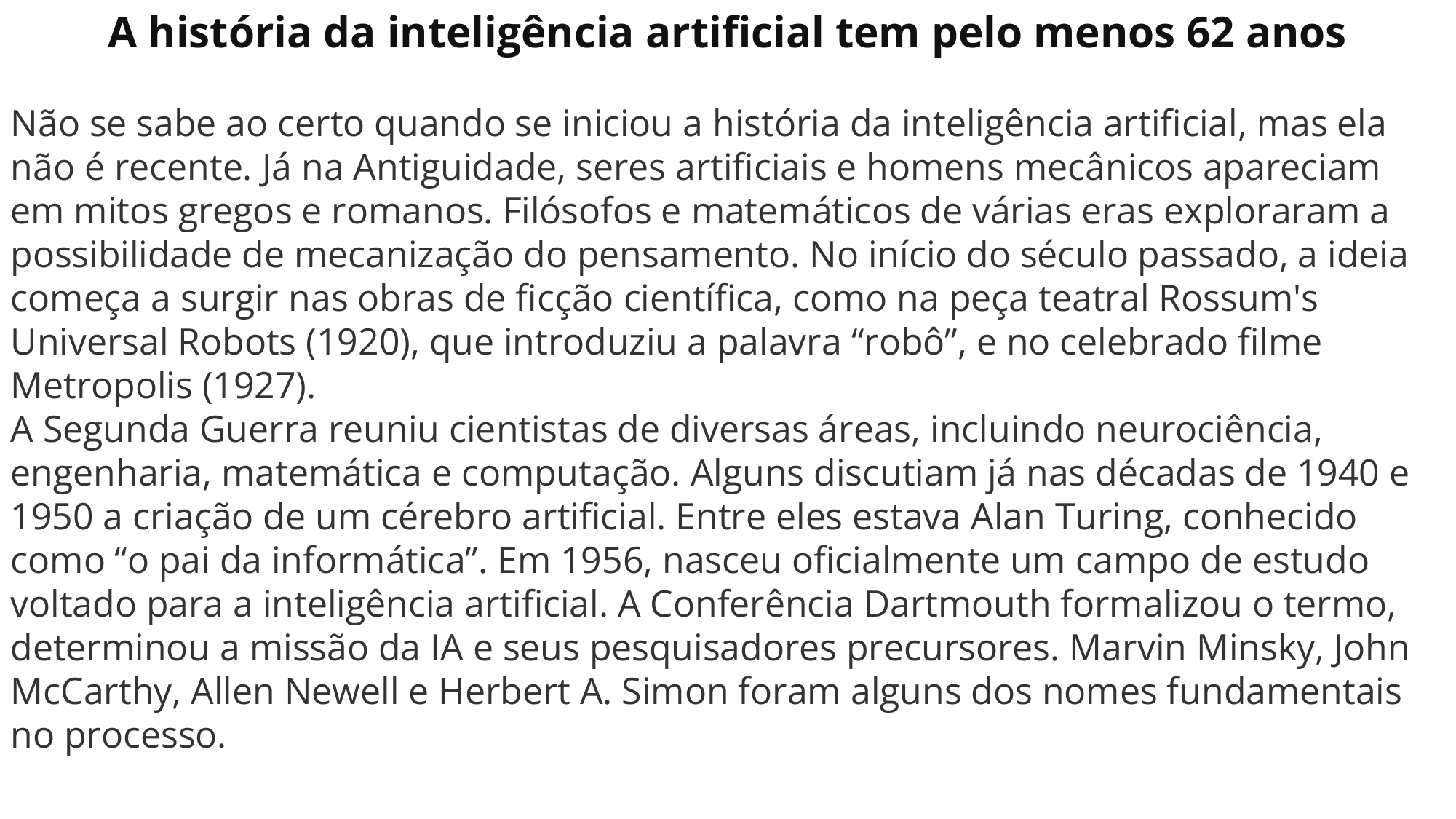

A história da inteligência artificial tem pelo menos 62 anos

Não se sabe ao certo quando se iniciou a história da inteligência artificial, mas ela não é recente. Já na Antiguidade, seres artificiais e homens mecânicos apareciam em mitos gregos e romanos. Filósofos e matemáticos de várias eras exploraram a possibilidade de mecanização do pensamento. No início do século passado, a ideia começa a surgir nas obras de ficção científica, como na peça teatral Rossum's Universal Robots (1920), que introduziu a palavra “robô”, e no celebrado filme Metropolis (1927).
A Segunda Guerra reuniu cientistas de diversas áreas, incluindo neurociência, engenharia, matemática e computação. Alguns discutiam já nas décadas de 1940 e 1950 a criação de um cérebro artificial. Entre eles estava Alan Turing, conhecido como “o pai da informática”. Em 1956, nasceu oficialmente um campo de estudo voltado para a inteligência artificial. A Conferência Dartmouth formalizou o termo, determinou a missão da IA e seus pesquisadores precursores. Marvin Minsky, John McCarthy, Allen Newell e Herbert A. Simon foram alguns dos nomes fundamentais no processo.